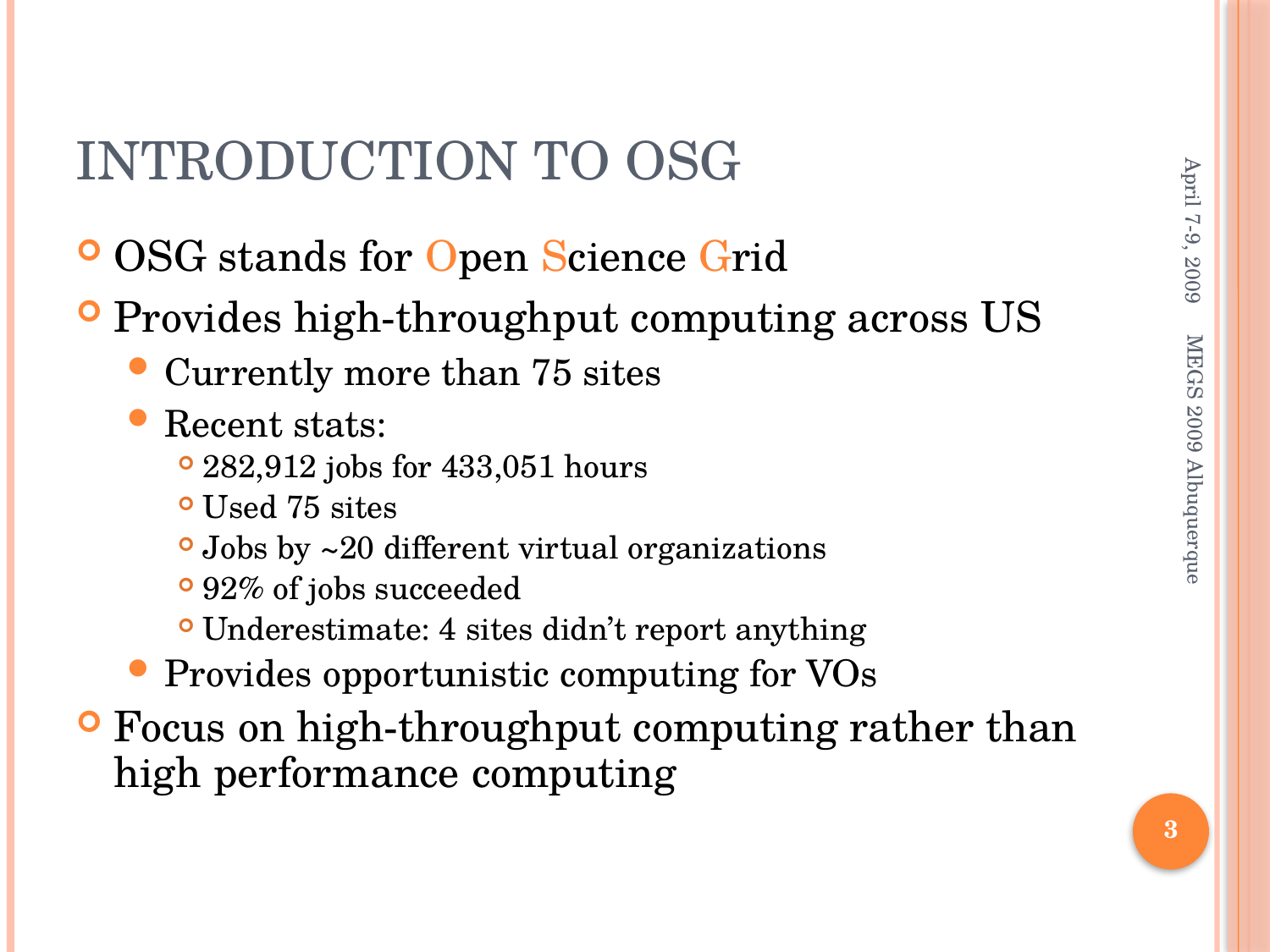

# Introduction to OSG
April 7-9, 2009
OSG stands for Open Science Grid
Provides high-throughput computing across US
Currently more than 75 sites
Recent stats:
282,912 jobs for 433,051 hours
Used 75 sites
Jobs by ~20 different virtual organizations
92% of jobs succeeded
Underestimate: 4 sites didn’t report anything
Provides opportunistic computing for VOs
Focus on high-throughput computing rather than high performance computing
MEGS 2009 Albuquerque
3